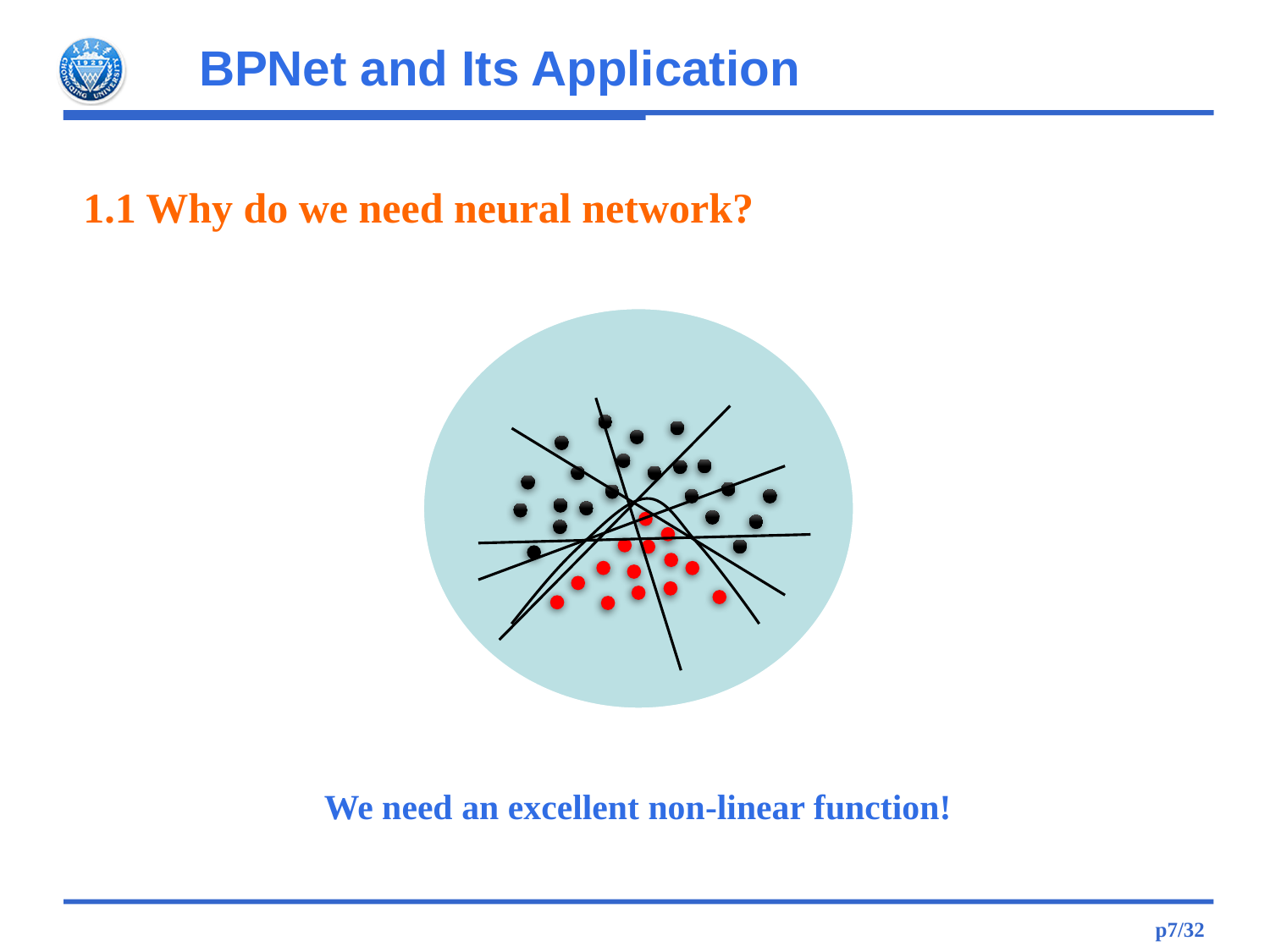

# 1.1 Why do we need neural network?

We need an excellent non-linear function!
p7/32